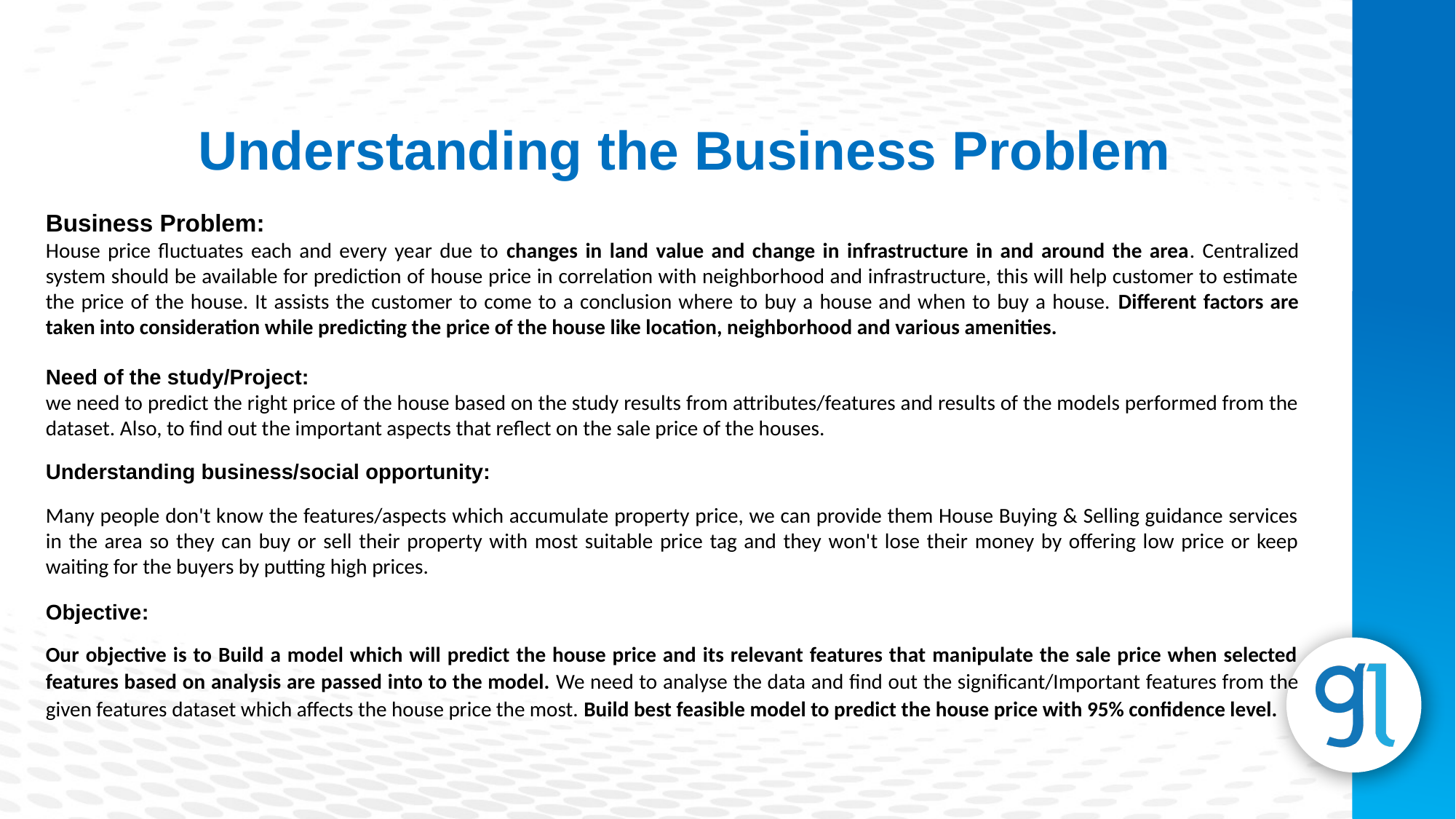

Understanding the Business Problem
Business Problem:
House price fluctuates each and every year due to changes in land value and change in infrastructure in and around the area. Centralized system should be available for prediction of house price in correlation with neighborhood and infrastructure, this will help customer to estimate the price of the house. It assists the customer to come to a conclusion where to buy a house and when to buy a house. Different factors are taken into consideration while predicting the price of the house like location, neighborhood and various amenities.

Need of the study/Project:
we need to predict the right price of the house based on the study results from attributes/features and results of the models performed from the dataset. Also, to find out the important aspects that reflect on the sale price of the houses.
Understanding business/social opportunity:
Many people don't know the features/aspects which accumulate property price, we can provide them House Buying & Selling guidance services in the area so they can buy or sell their property with most suitable price tag and they won't lose their money by offering low price or keep waiting for the buyers by putting high prices.
Objective:
Our objective is to Build a model which will predict the house price and its relevant features that manipulate the sale price when selected features based on analysis are passed into to the model. We need to analyse the data and find out the significant/Important features from the given features dataset which affects the house price the most. Build best feasible model to predict the house price with 95% confidence level.